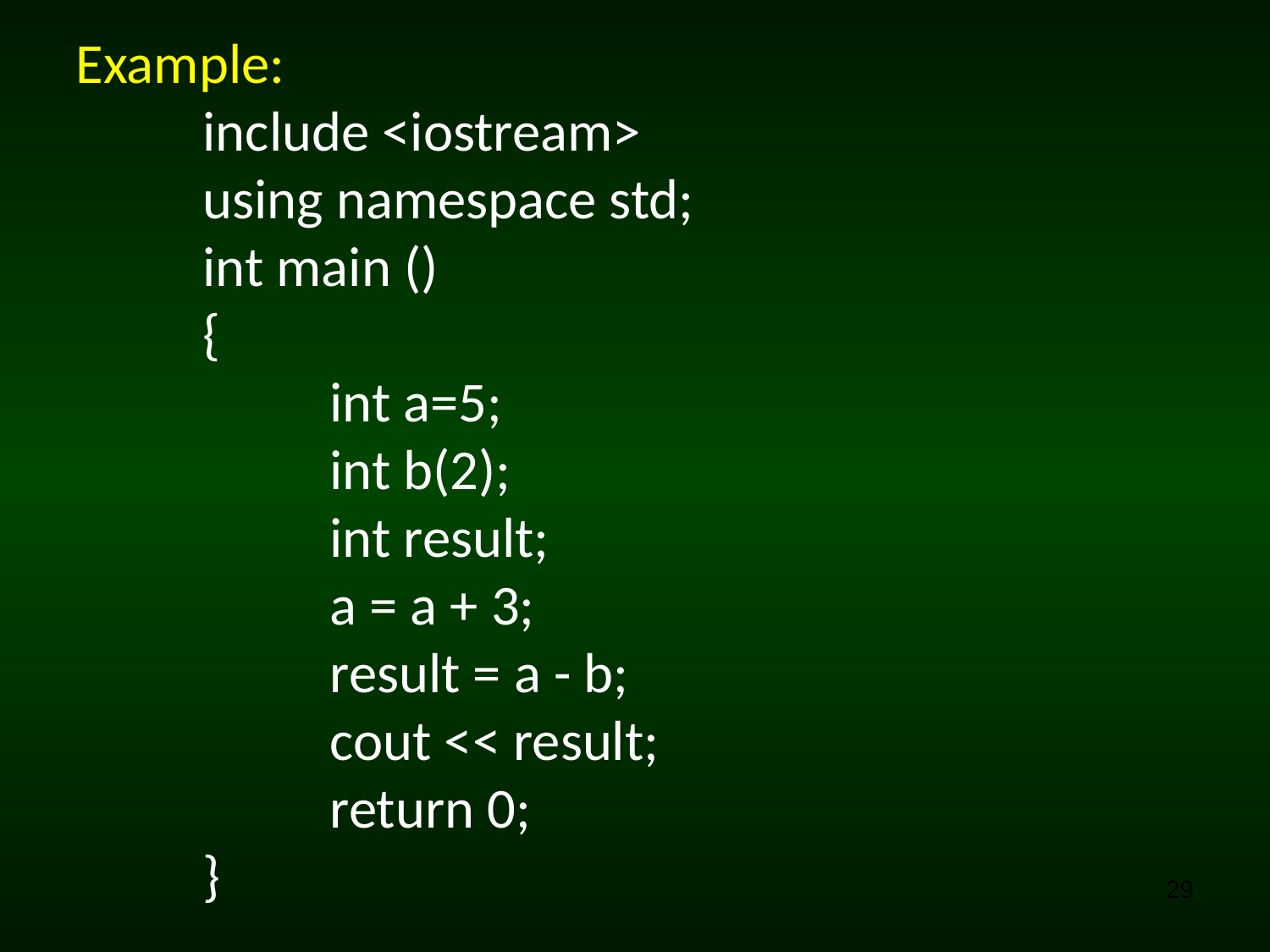

Example:
 	include <iostream>
	using namespace std;
	int main ()
	{
		int a=5;
		int b(2);
		int result;
		a = a + 3;
		result = a - b;
		cout << result;
		return 0;
	}
29